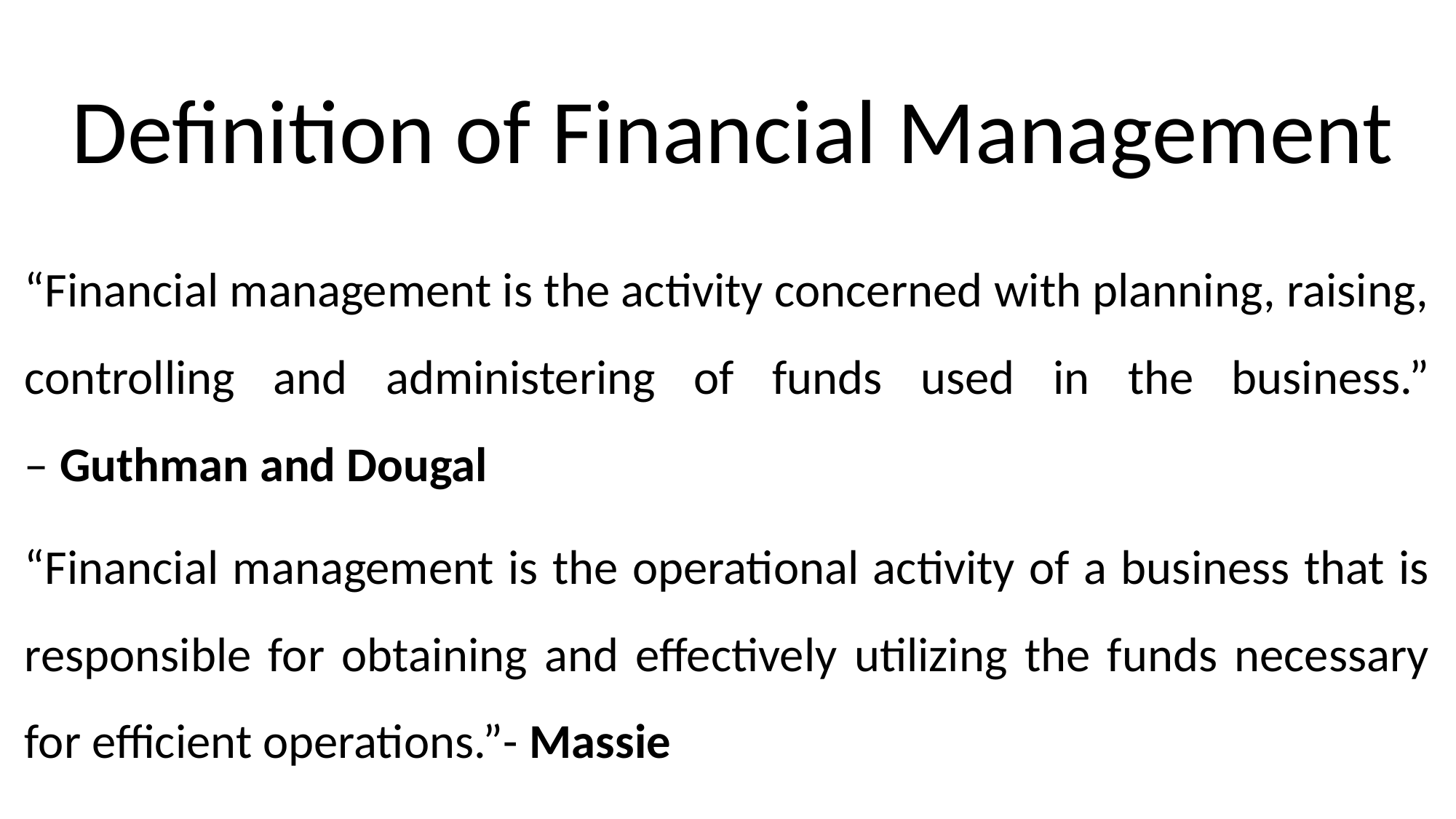

# Definition of Financial Management
“Financial management is the activity concerned with planning, raising, controlling and administering of funds used in the business.” – Guthman and Dougal
“Financial management is the operational activity of a business that is responsible for obtaining and effectively utilizing the funds necessary for efficient operations.”- Massie